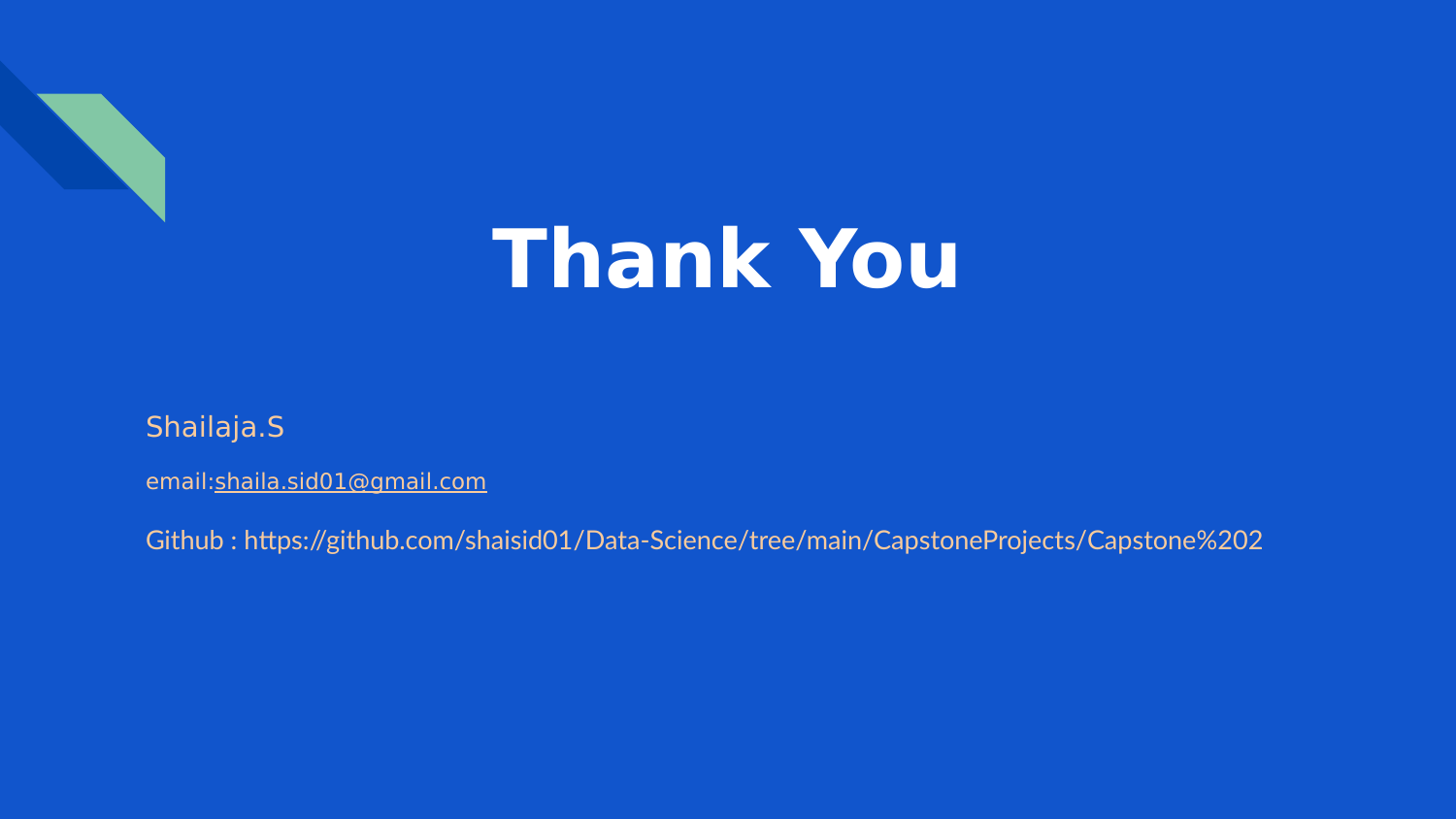

# Thank You

Shailaja.S
email:shaila.sid01@gmail.com
Github : https://github.com/shaisid01/Data-Science/tree/main/CapstoneProjects/Capstone%202